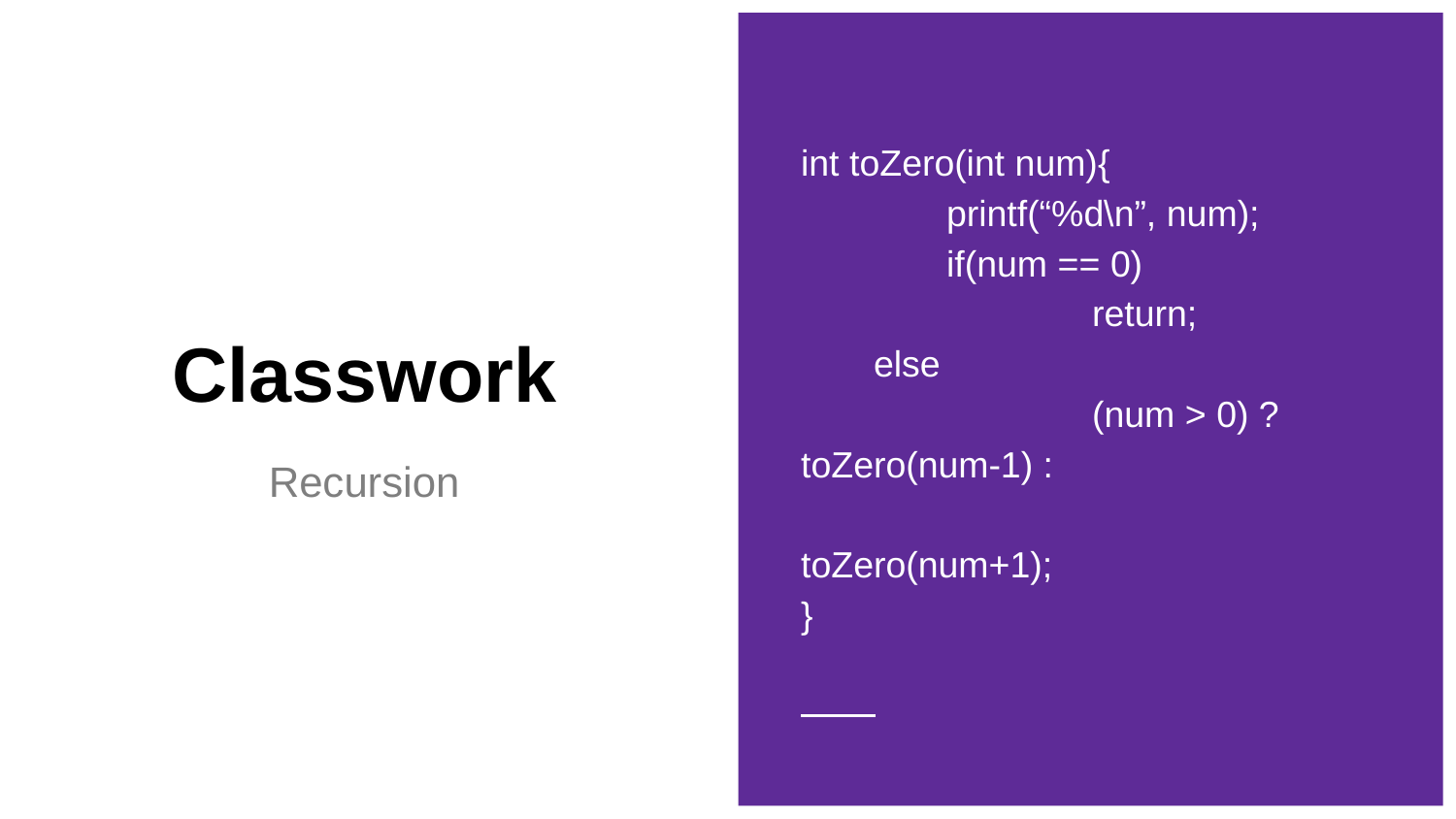

int toZero(int num){
	printf(“%d\n”, num);
	if(num == 0)
		return;
else
		(num > 0) ? toZero(num-1) :
			toZero(num+1);
}

# Classwork
Recursion